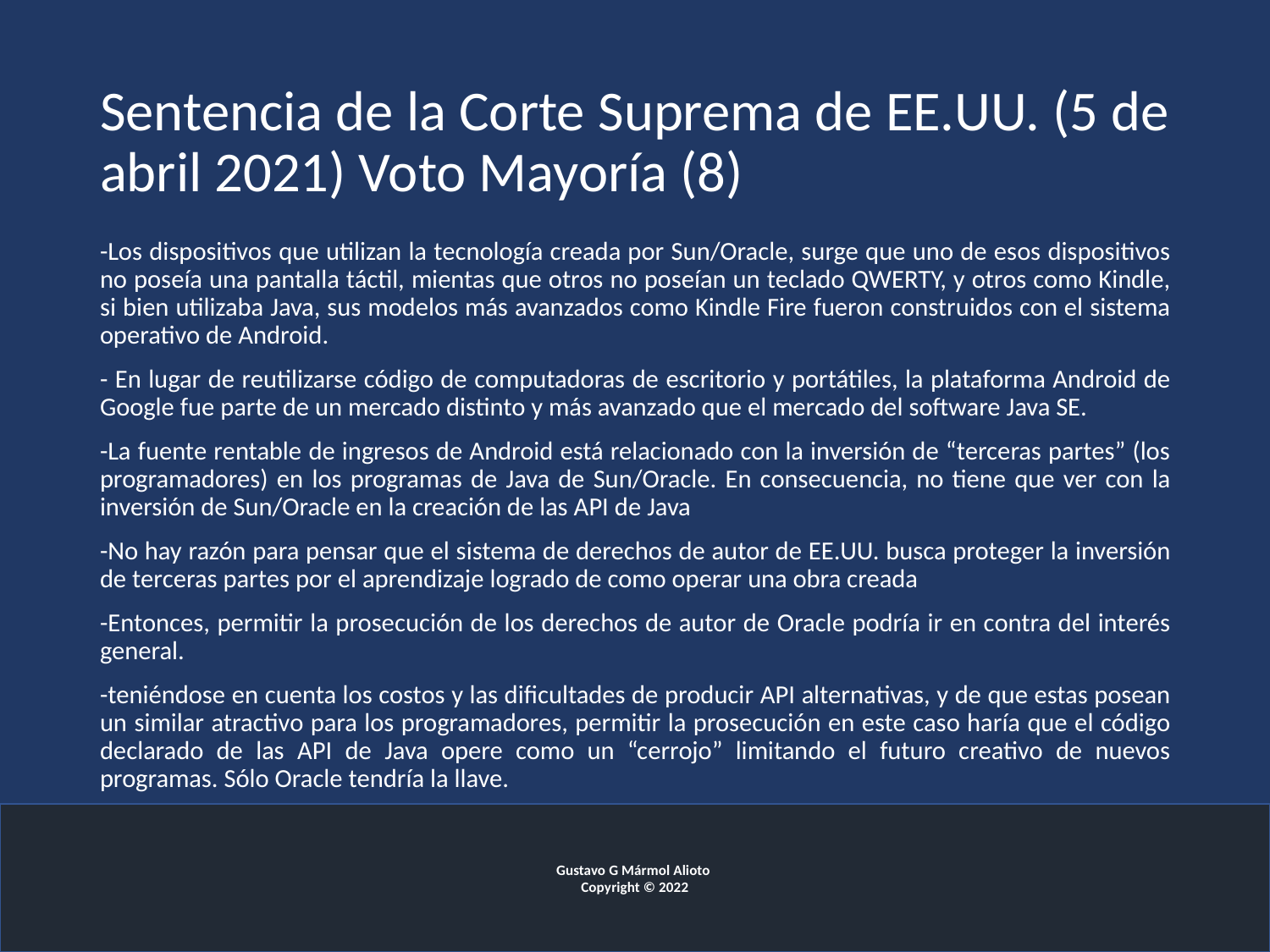

# Sentencia de la Corte Suprema de EE.UU. (5 de abril 2021) Voto Mayoría (8)
-Los dispositivos que utilizan la tecnología creada por Sun/Oracle, surge que uno de esos dispositivos no poseía una pantalla táctil, mientas que otros no poseían un teclado QWERTY, y otros como Kindle, si bien utilizaba Java, sus modelos más avanzados como Kindle Fire fueron construidos con el sistema operativo de Android.
- En lugar de reutilizarse código de computadoras de escritorio y portátiles, la plataforma Android de Google fue parte de un mercado distinto y más avanzado que el mercado del software Java SE.
-La fuente rentable de ingresos de Android está relacionado con la inversión de “terceras partes” (los programadores) en los programas de Java de Sun/Oracle. En consecuencia, no tiene que ver con la inversión de Sun/Oracle en la creación de las API de Java
-No hay razón para pensar que el sistema de derechos de autor de EE.UU. busca proteger la inversión de terceras partes por el aprendizaje logrado de como operar una obra creada
-Entonces, permitir la prosecución de los derechos de autor de Oracle podría ir en contra del interés general.
-teniéndose en cuenta los costos y las dificultades de producir API alternativas, y de que estas posean un similar atractivo para los programadores, permitir la prosecución en este caso haría que el código declarado de las API de Java opere como un “cerrojo” limitando el futuro creativo de nuevos programas. Sólo Oracle tendría la llave.

Gustavo G Mármol Alioto
Copyright © 2022